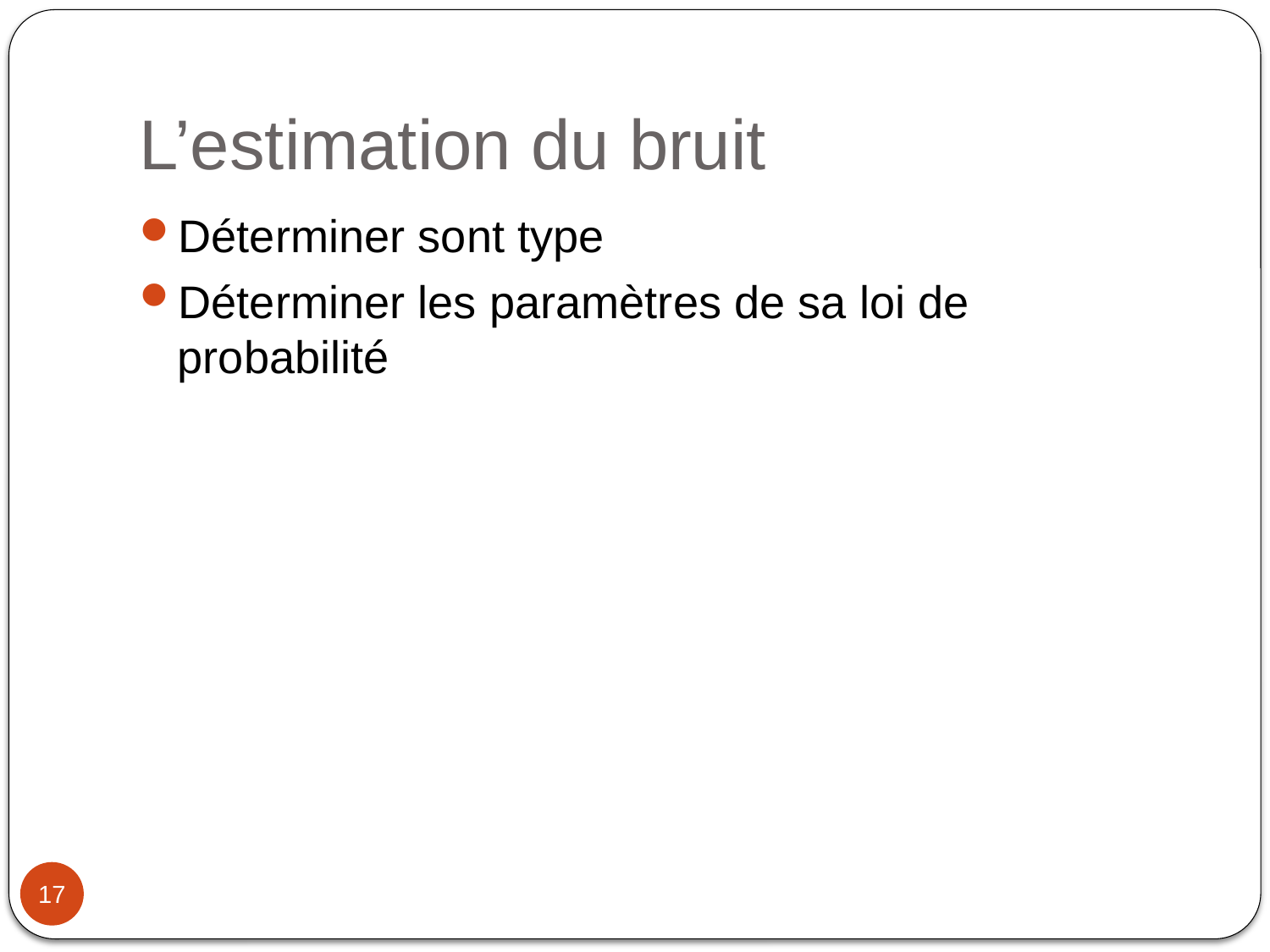

# L’estimation du bruit
Déterminer sont type
Déterminer les paramètres de sa loi de probabilité

17